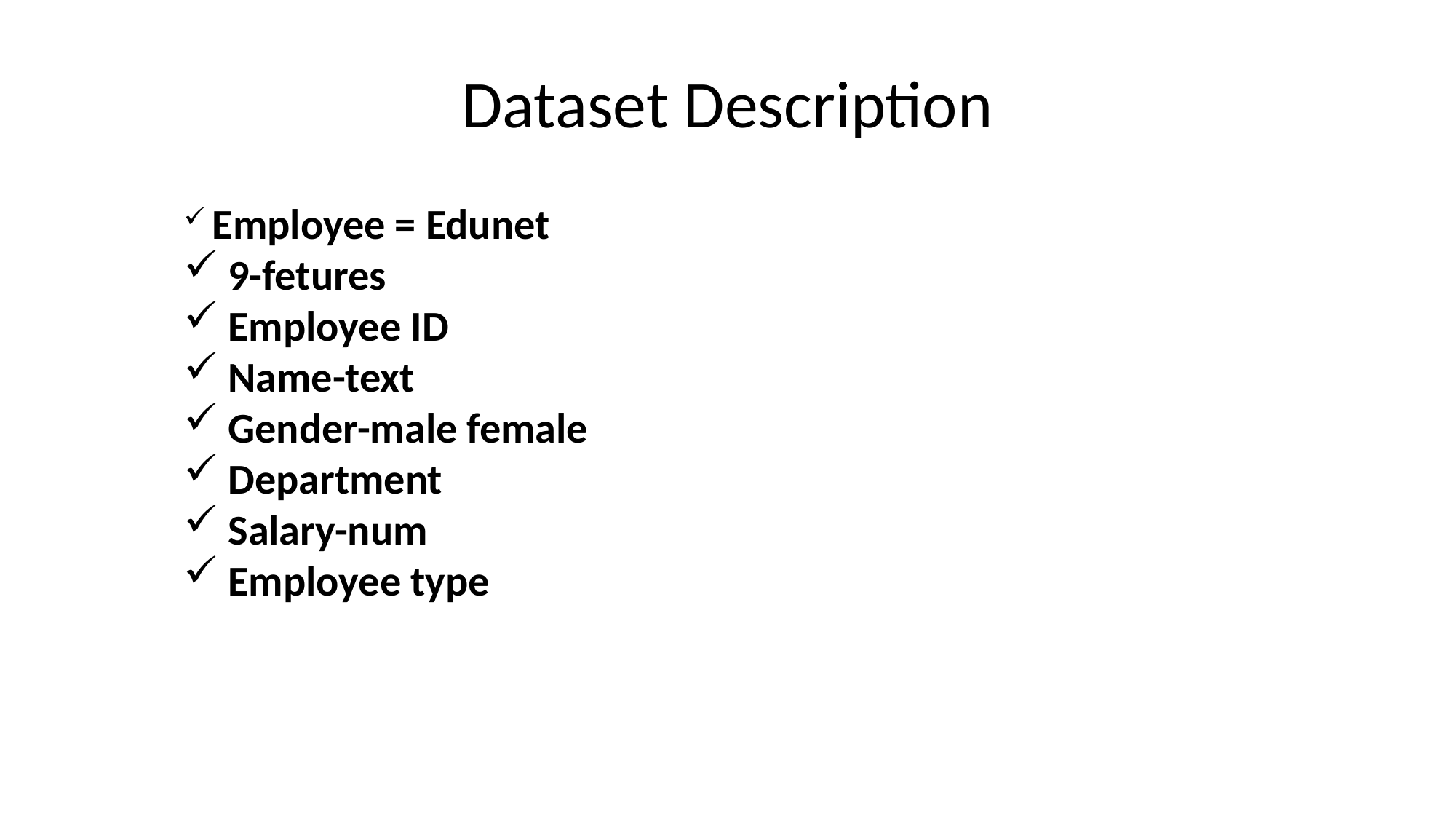

# Dataset Description
 Employee = Edunet
 9-fetures
 Employee ID
 Name-text
 Gender-male female
 Department
 Salary-num
 Employee type